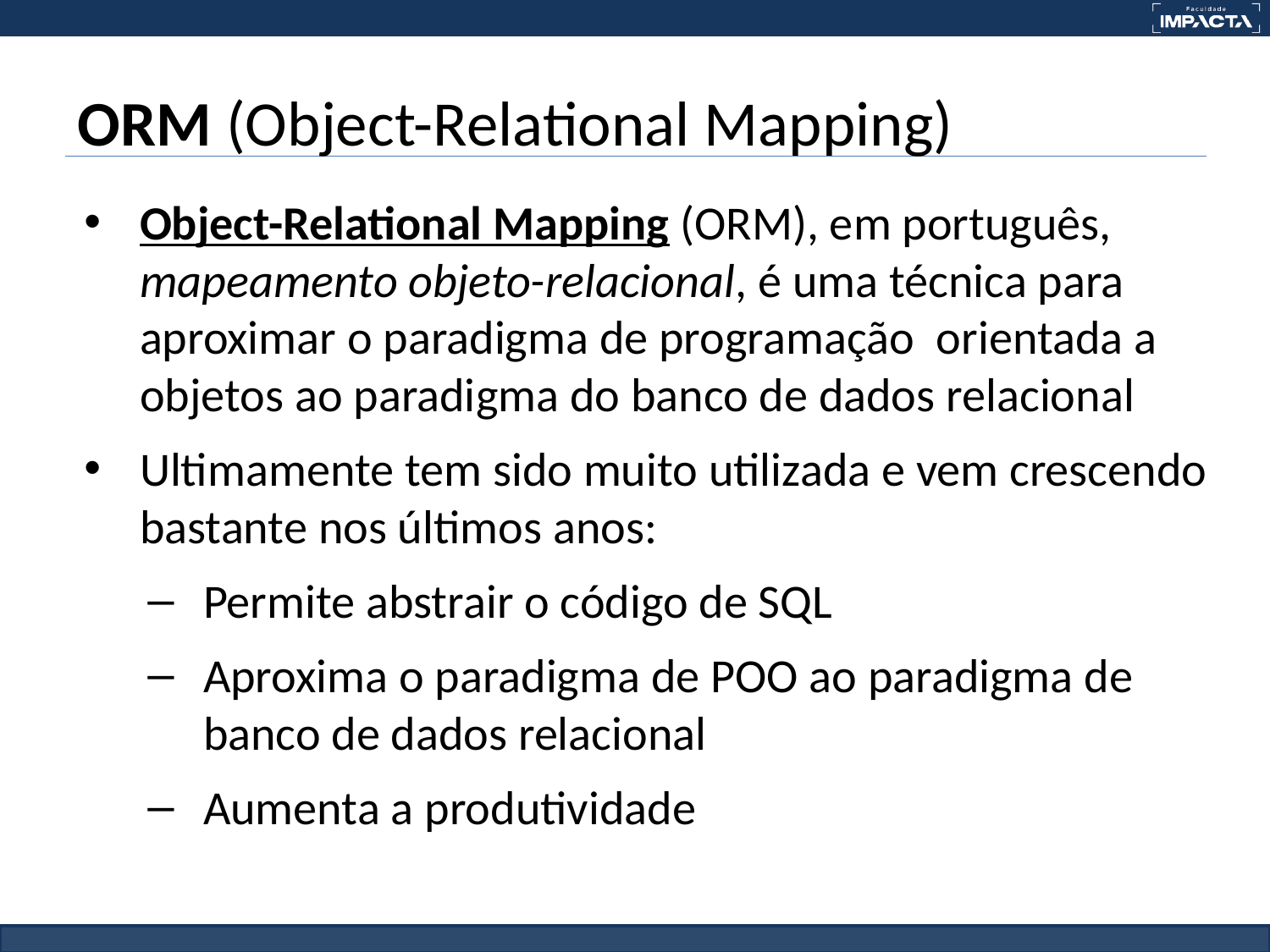

# ORM (Object-Relational Mapping)
Object-Relational Mapping (ORM), em português, mapeamento objeto-relacional, é uma técnica para aproximar o paradigma de programação  orientada a objetos ao paradigma do banco de dados relacional
Ultimamente tem sido muito utilizada e vem crescendo bastante nos últimos anos:
Permite abstrair o código de SQL
Aproxima o paradigma de POO ao paradigma de banco de dados relacional
Aumenta a produtividade